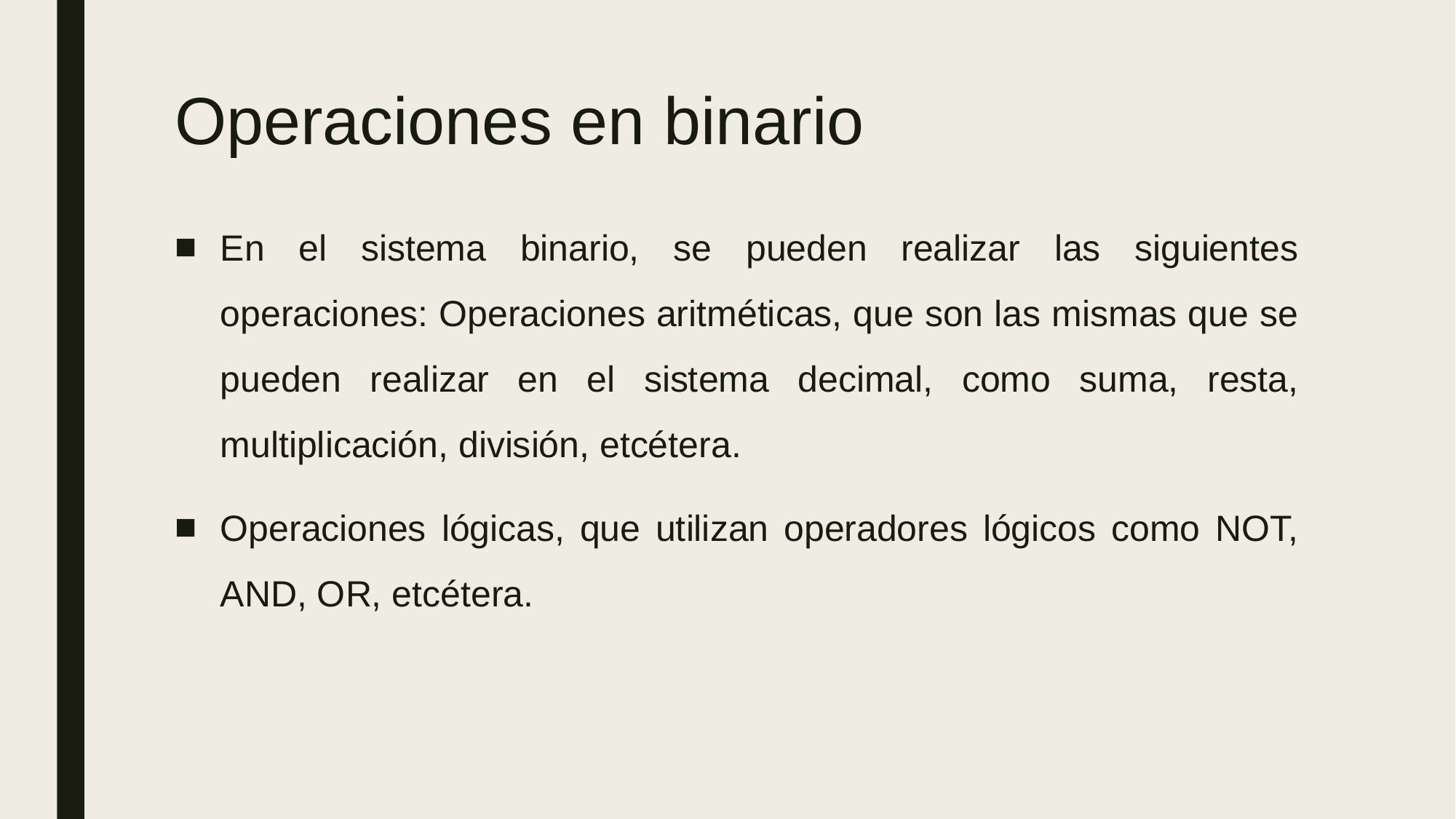

# Operaciones en binario
En el sistema binario, se pueden realizar las siguientes operaciones: Operaciones aritméticas, que son las mismas que se pueden realizar en el sistema decimal, como suma, resta, multiplicación, división, etcétera.
Operaciones lógicas, que utilizan operadores lógicos como NOT, AND, OR, etcétera.